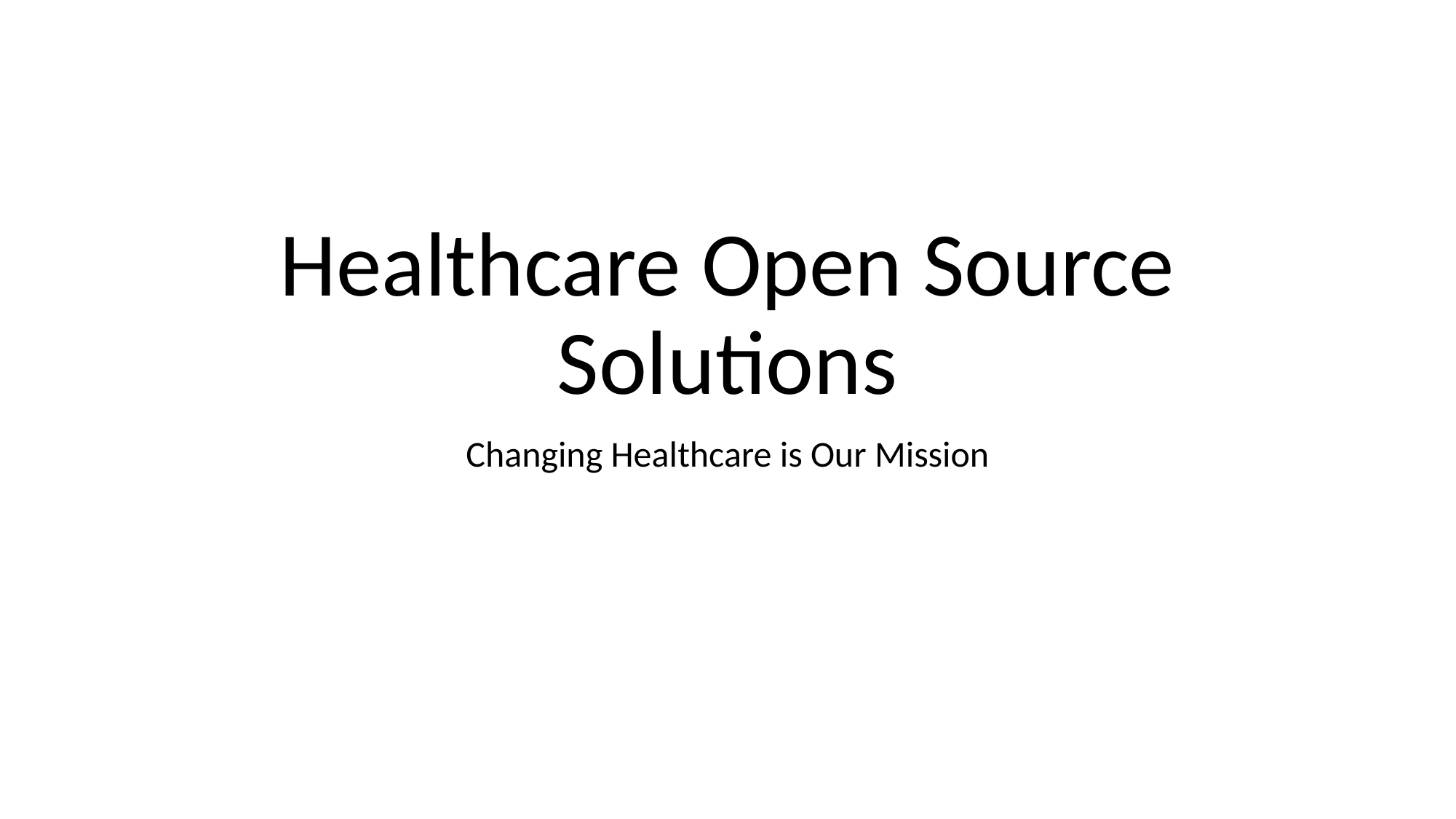

# Healthcare Open Source Solutions
Changing Healthcare is Our Mission